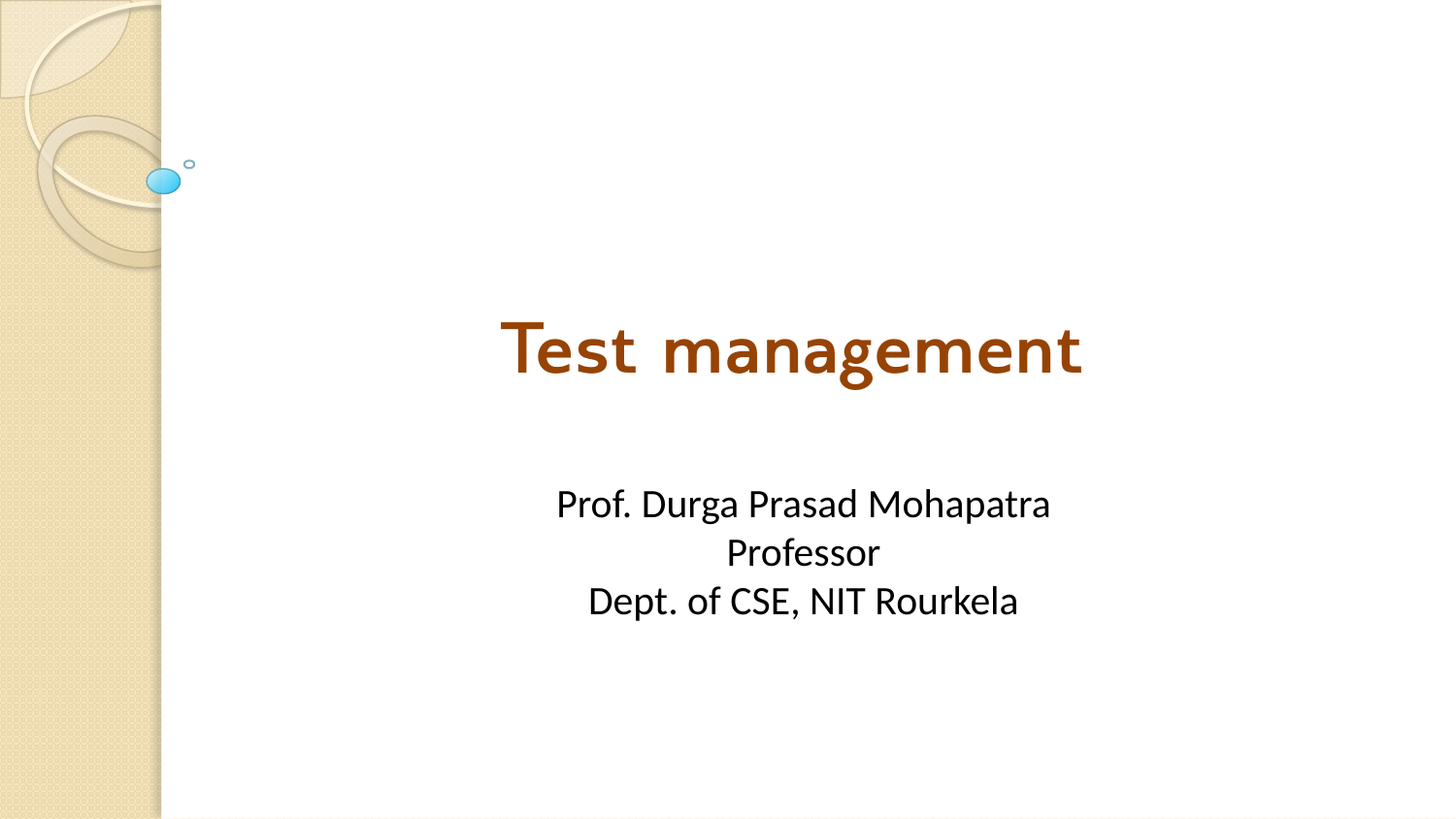

Test management

Prof. Durga Prasad Mohapatra
Professor
Dept. of CSE, NIT Rourkela